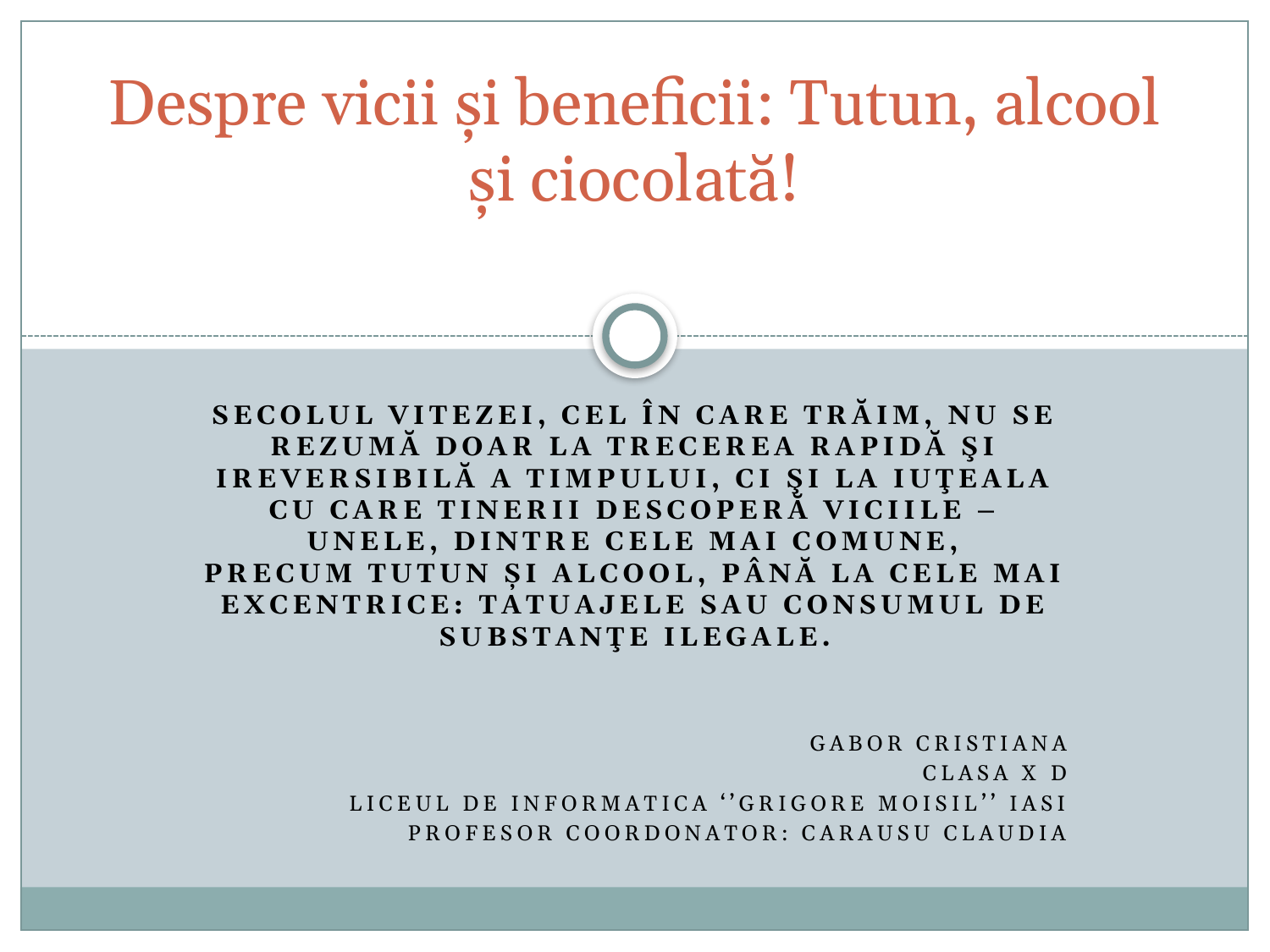

# Despre vicii și beneficii: Tutun, alcool și ciocolată!
Secolul vitezei, cel în care trăim, nu se rezumă doar la trecerea rapidă şi ireversibilă a timpului, ci şi la iuţeala cu care tinerii descoperă viciile – unele, dintre cele mai comune, precum tutun și alcool, până la cele mai excentrice: tatuajele sau consumul de substanţe ilegale.

Gabor CRISTIANA
CLASA x D
Liceul de informatica ‘’grigore moisil’’ iasi
Profesor coordonator: carausu claudia